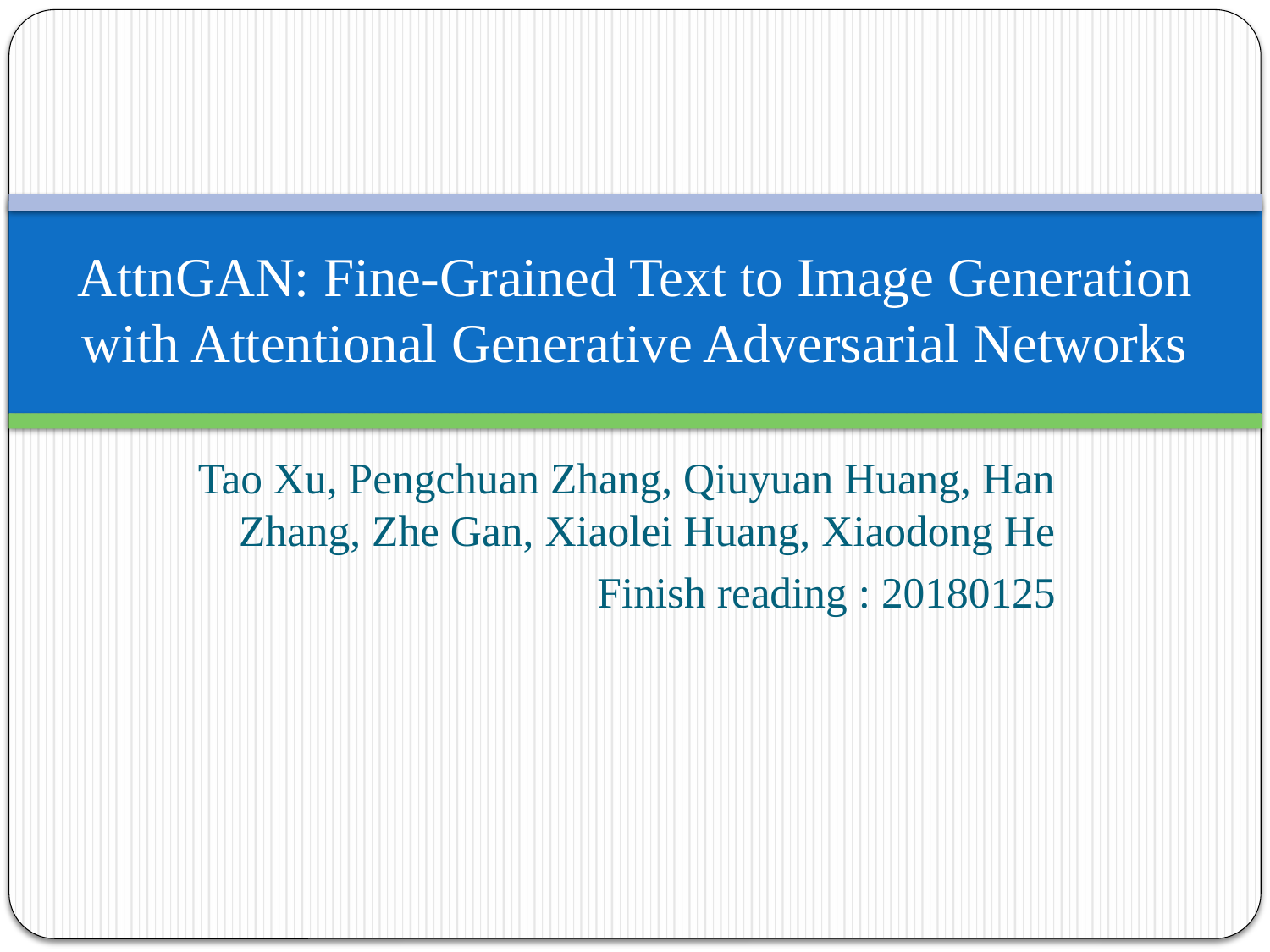

# AttnGAN: Fine-Grained Text to Image Generation with Attentional Generative Adversarial Networks
Tao Xu, Pengchuan Zhang, Qiuyuan Huang, Han Zhang, Zhe Gan, Xiaolei Huang, Xiaodong He
Finish reading : 20180125